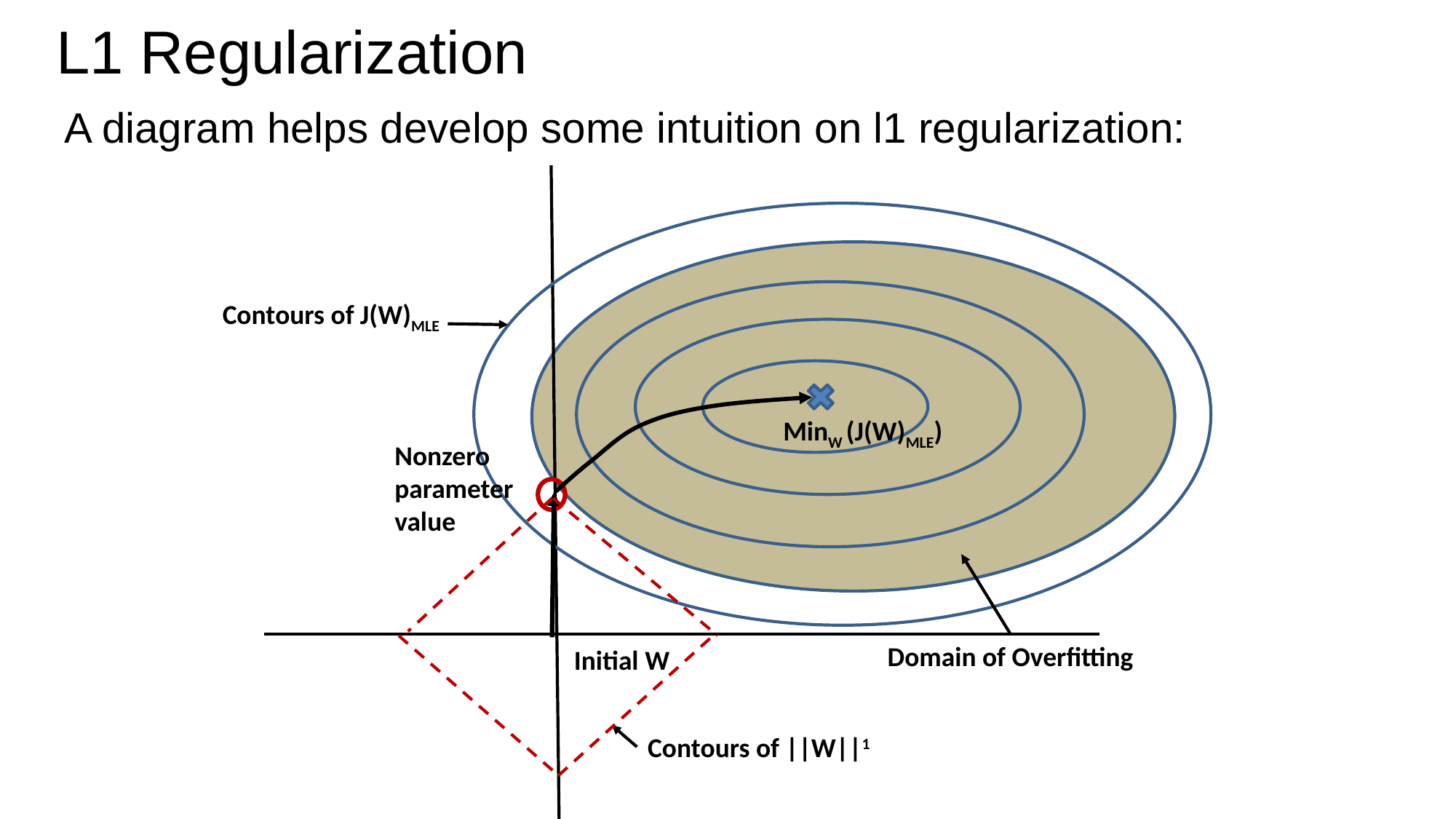

# L1 Regularization
A diagram helps develop some intuition on l1 regularization:

Contours of J(W)MLE

MinW (J(W)MLE)
Nonzero parameter
value

Domain of Overfitting
Initial W
Contours of ||W||1